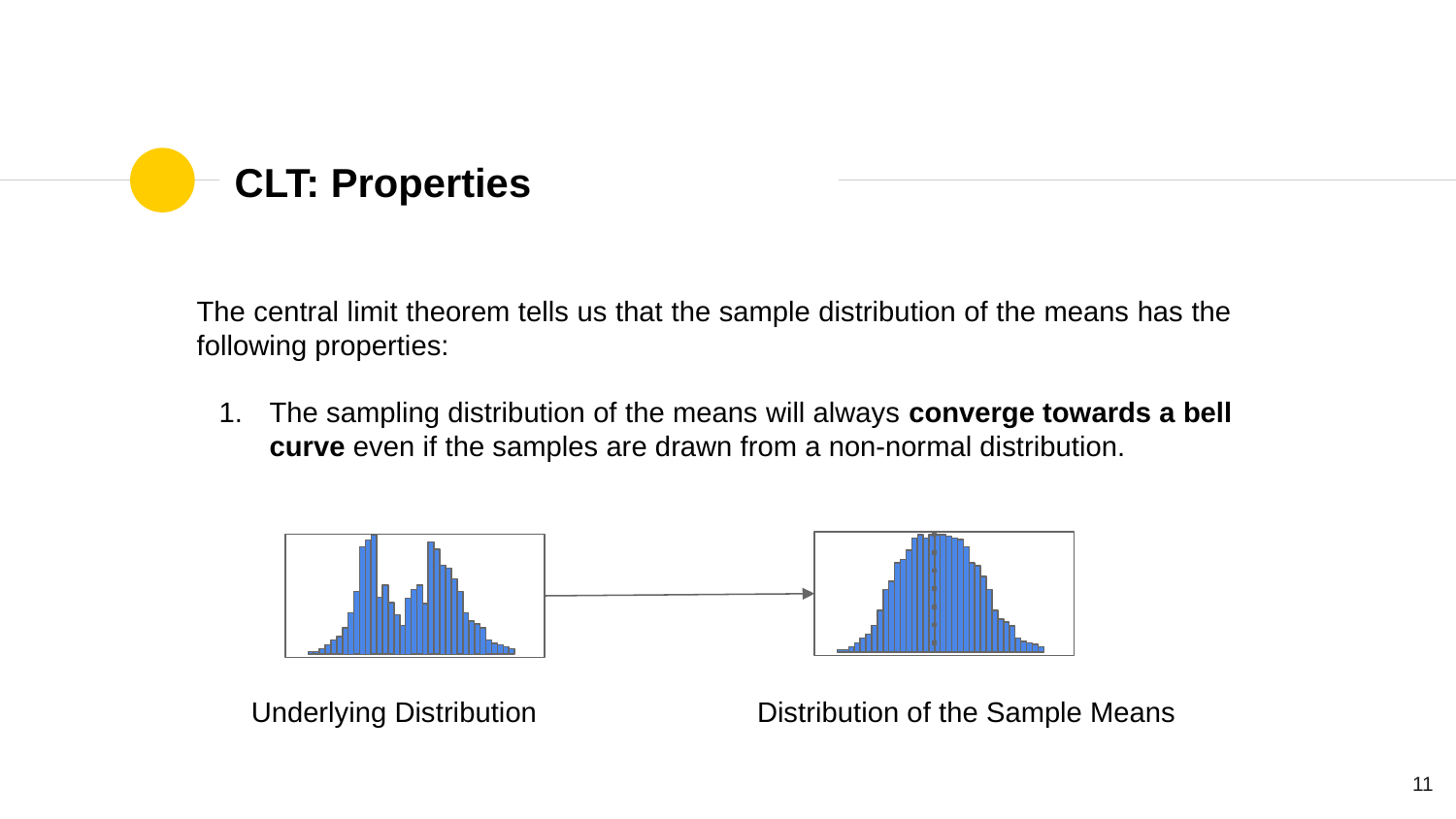

# CLT: Properties

The central limit theorem tells us that the sample distribution of the means has the following properties:

The sampling distribution of the means will always converge towards a bell curve even if the samples are drawn from a non-normal distribution.

Underlying Distribution
Distribution of the Sample Means
11